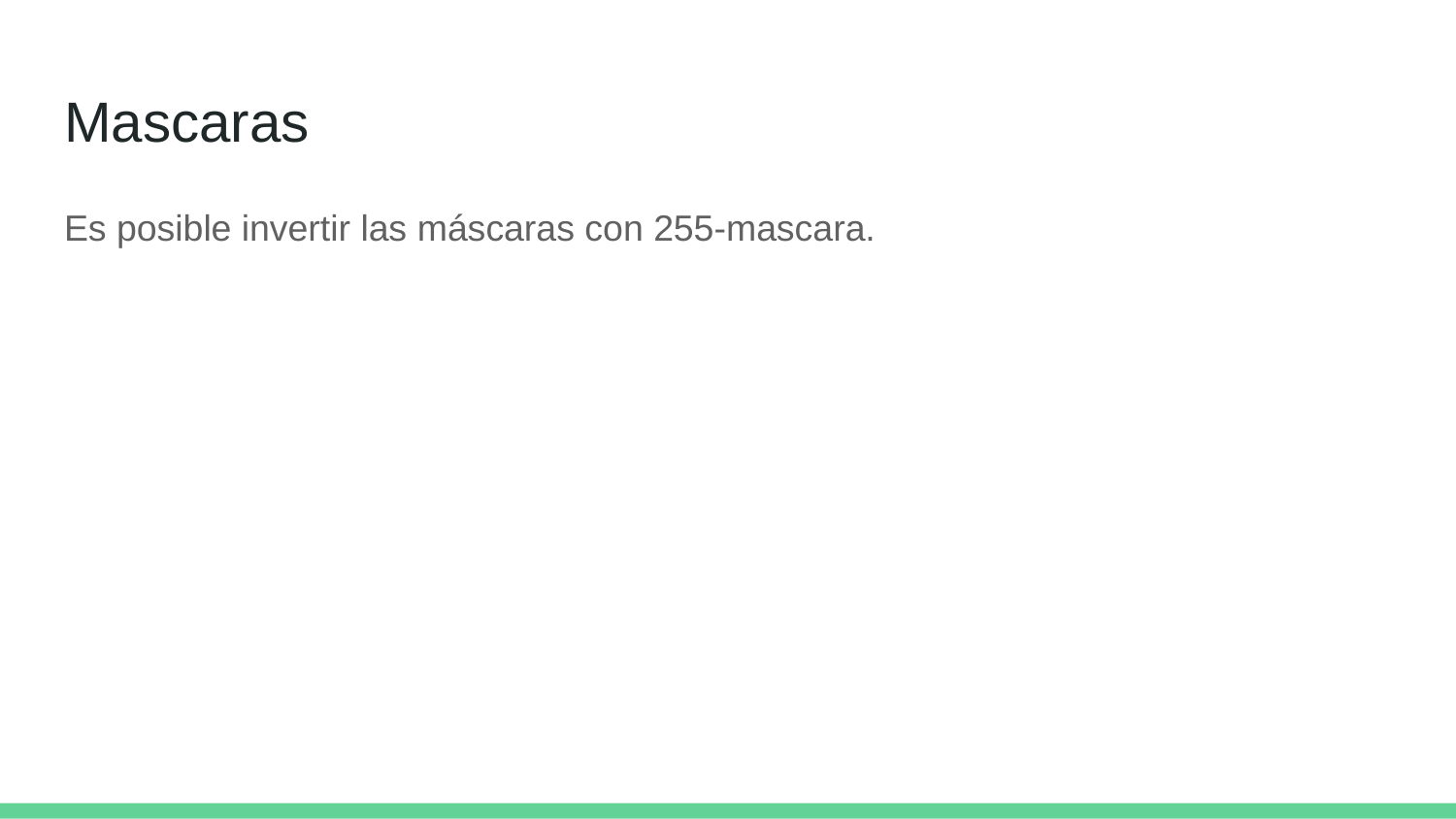

# Mascaras
Es posible invertir las máscaras con 255-mascara.